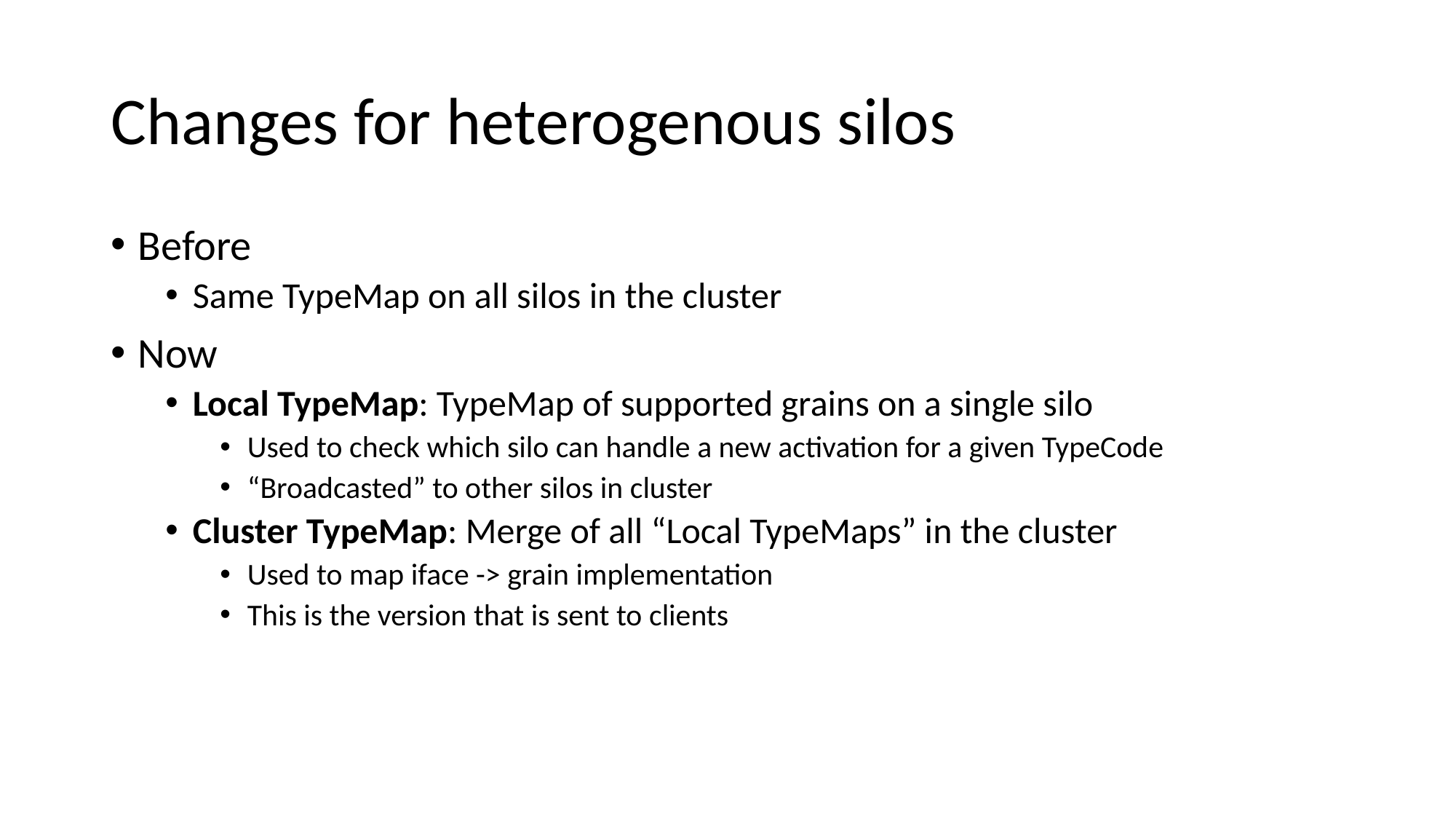

# Changes for heterogenous silos
Before
Same TypeMap on all silos in the cluster
Now
Local TypeMap: TypeMap of supported grains on a single silo
Used to check which silo can handle a new activation for a given TypeCode
“Broadcasted” to other silos in cluster
Cluster TypeMap: Merge of all “Local TypeMaps” in the cluster
Used to map iface -> grain implementation
This is the version that is sent to clients